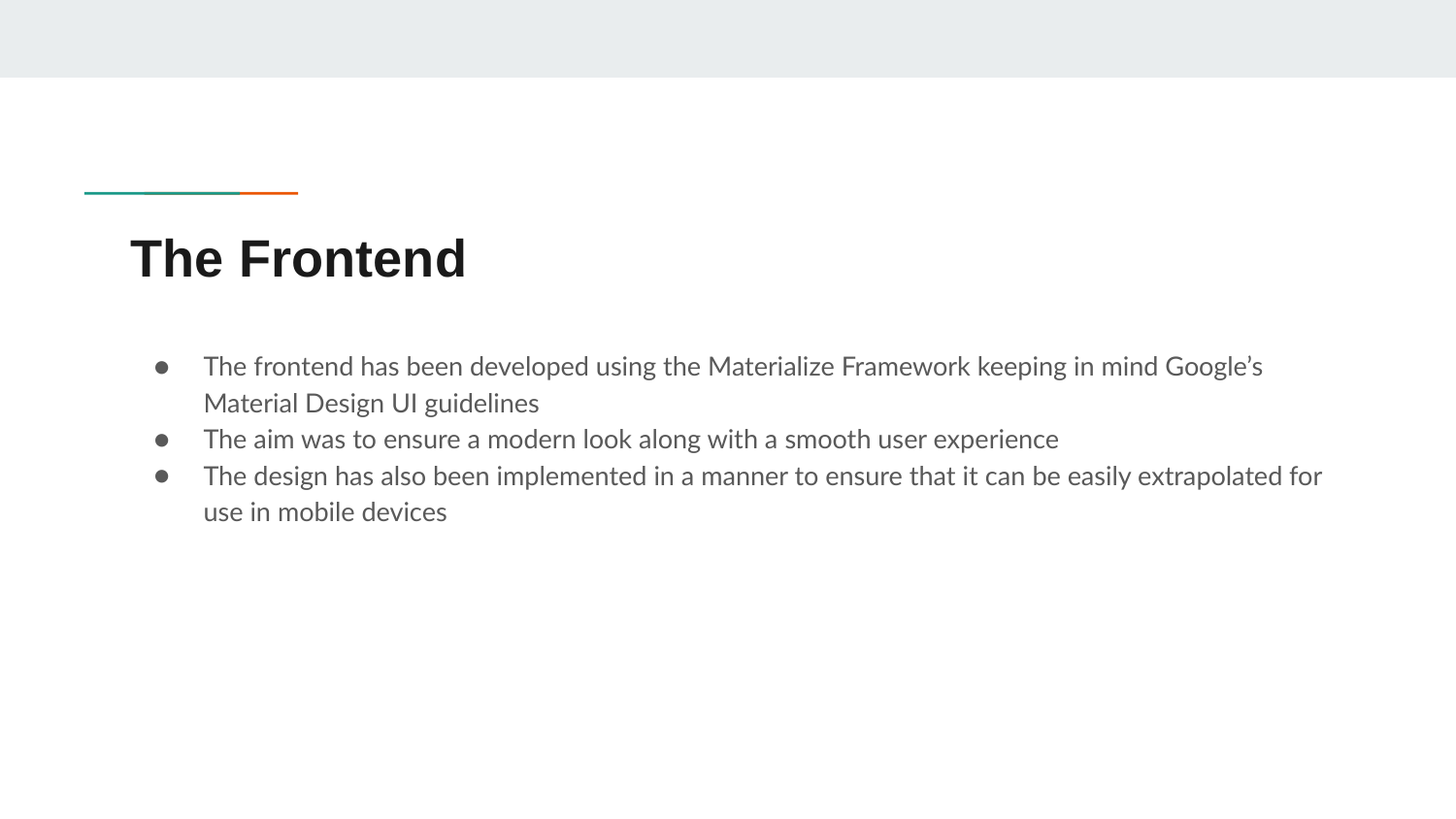

# The Frontend
The frontend has been developed using the Materialize Framework keeping in mind Google’s Material Design UI guidelines
The aim was to ensure a modern look along with a smooth user experience
The design has also been implemented in a manner to ensure that it can be easily extrapolated for use in mobile devices